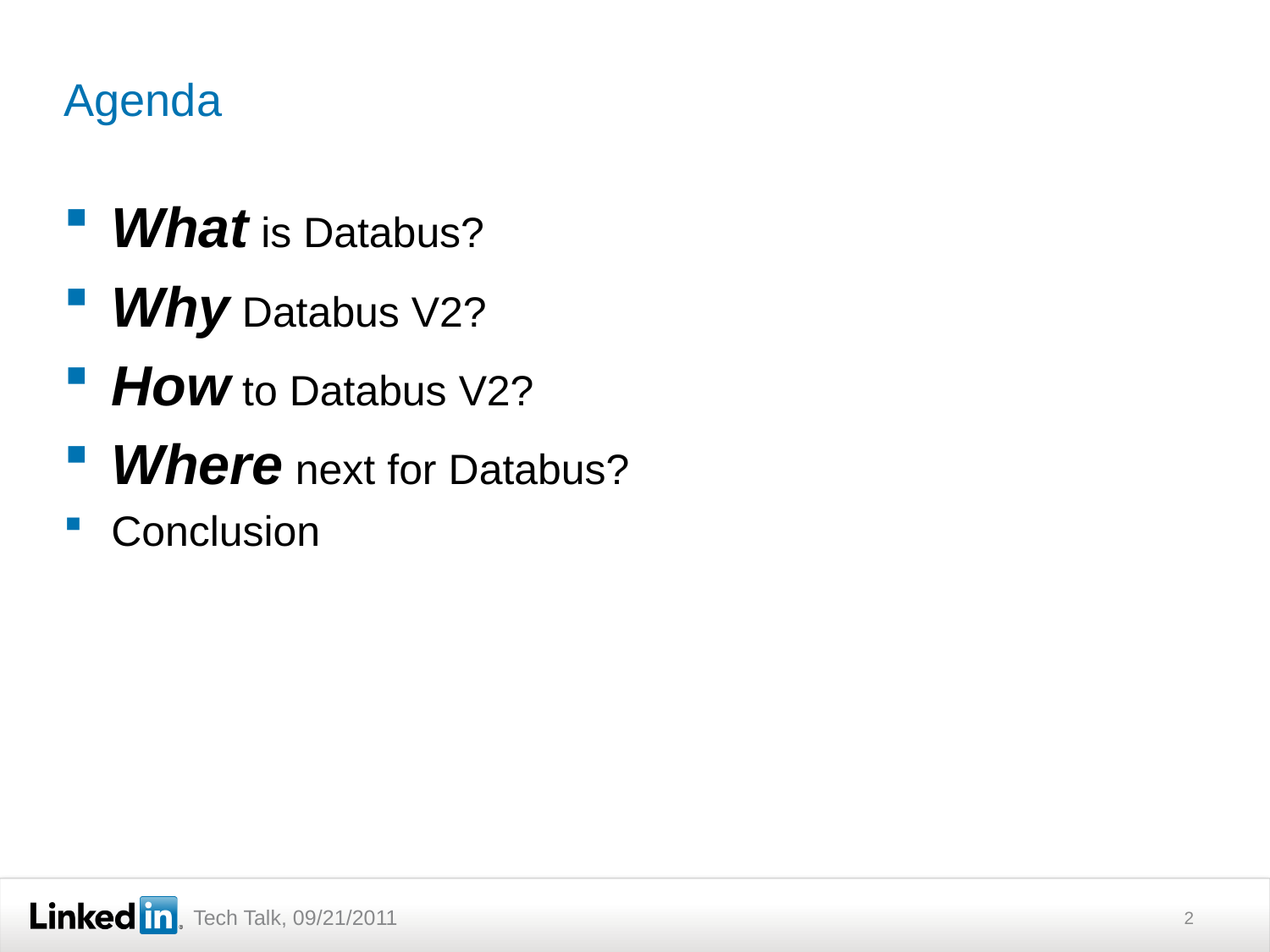

# Agenda
What is Databus?
Why Databus V2?
How to Databus V2?
Where next for Databus?
Conclusion

2